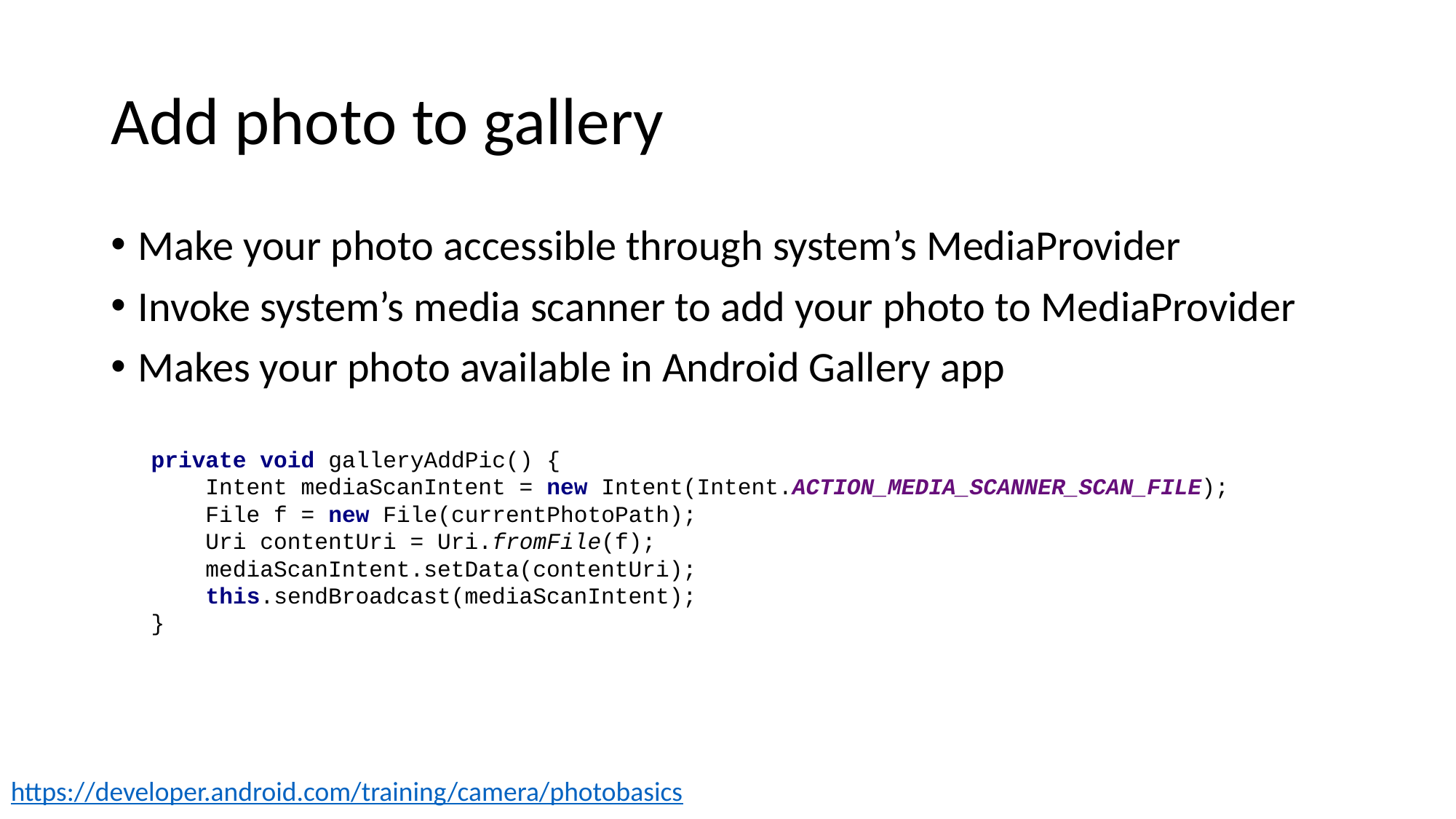

# Add photo to gallery
Make your photo accessible through system’s MediaProvider
Invoke system’s media scanner to add your photo to MediaProvider
Makes your photo available in Android Gallery app
private void galleryAddPic() {
    Intent mediaScanIntent = new Intent(Intent.ACTION_MEDIA_SCANNER_SCAN_FILE);
    File f = new File(currentPhotoPath);
    Uri contentUri = Uri.fromFile(f);
    mediaScanIntent.setData(contentUri);
    this.sendBroadcast(mediaScanIntent);
}
https://developer.android.com/training/camera/photobasics